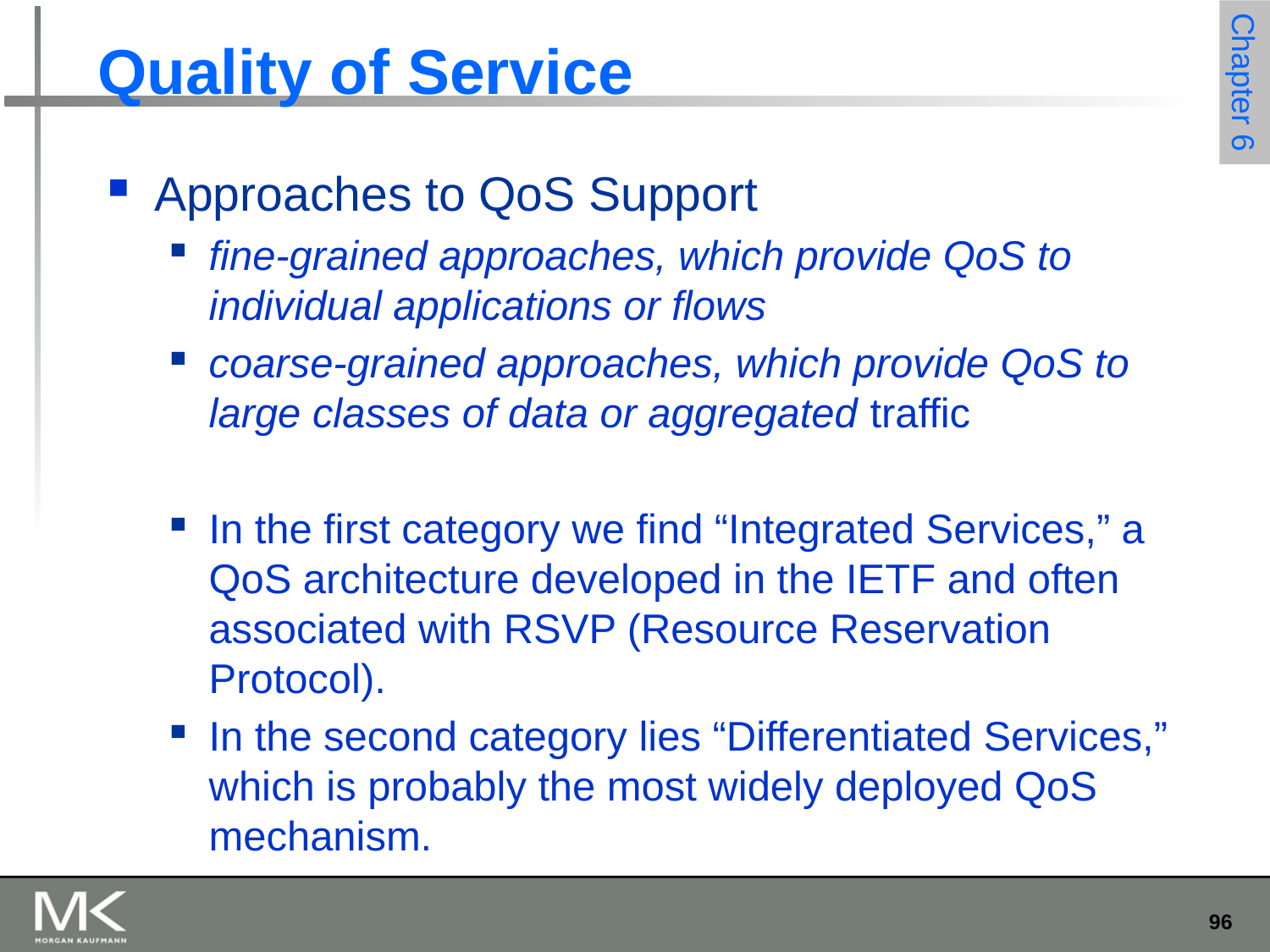

# Quality of Service
Approaches to QoS Support
fine-grained approaches, which provide QoS to individual applications or flows
coarse-grained approaches, which provide QoS to large classes of data or aggregated traffic

In the first category we find “Integrated Services,” a QoS architecture developed in the IETF and often associated with RSVP (Resource Reservation Protocol).
In the second category lies “Differentiated Services,” which is probably the most widely deployed QoS mechanism.